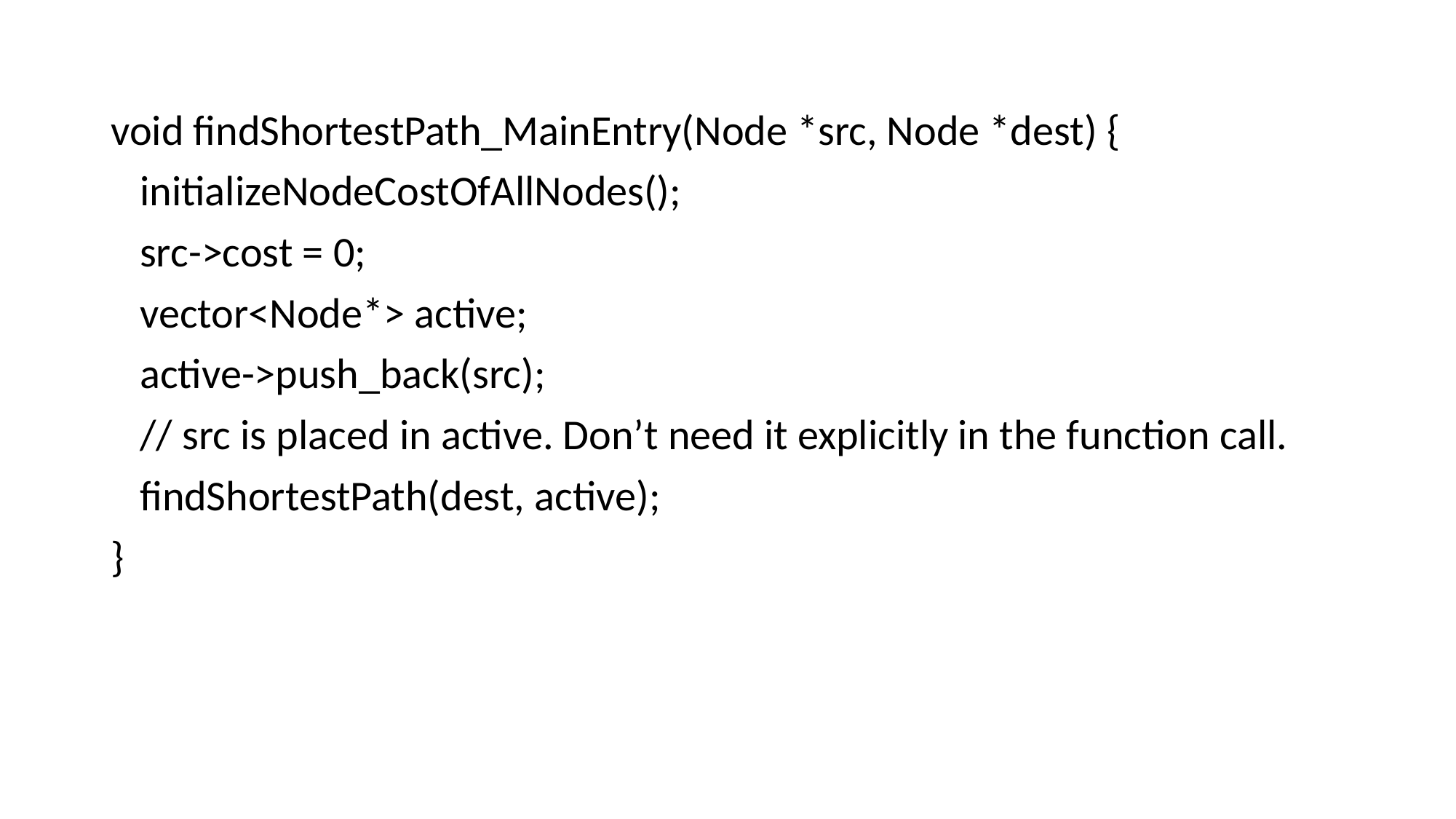

void findShortestPath_MainEntry(Node *src, Node *dest) {
   initializeNodeCostOfAllNodes();
   src->cost = 0;
   vector<Node*> active;
   active->push_back(src);
   // src is placed in active. Don’t need it explicitly in the function call.
   findShortestPath(dest, active);
}